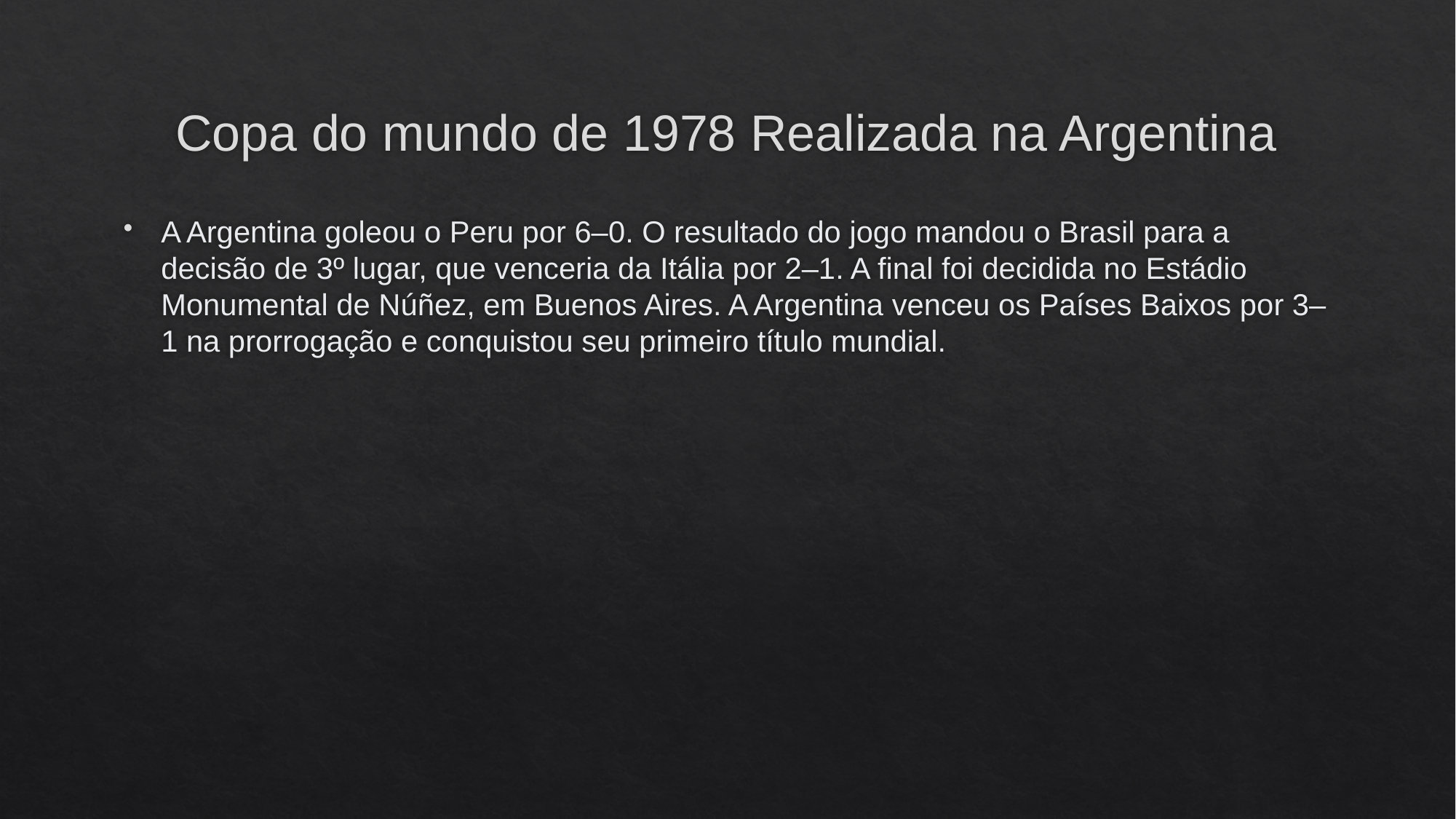

# Copa do mundo de 1978 Realizada na Argentina
A Argentina goleou o Peru por 6–0. O resultado do jogo mandou o Brasil para a decisão de 3º lugar, que venceria da Itália por 2–1. A final foi decidida no Estádio Monumental de Núñez, em Buenos Aires. A Argentina venceu os Países Baixos por 3–1 na prorrogação e conquistou seu primeiro título mundial.